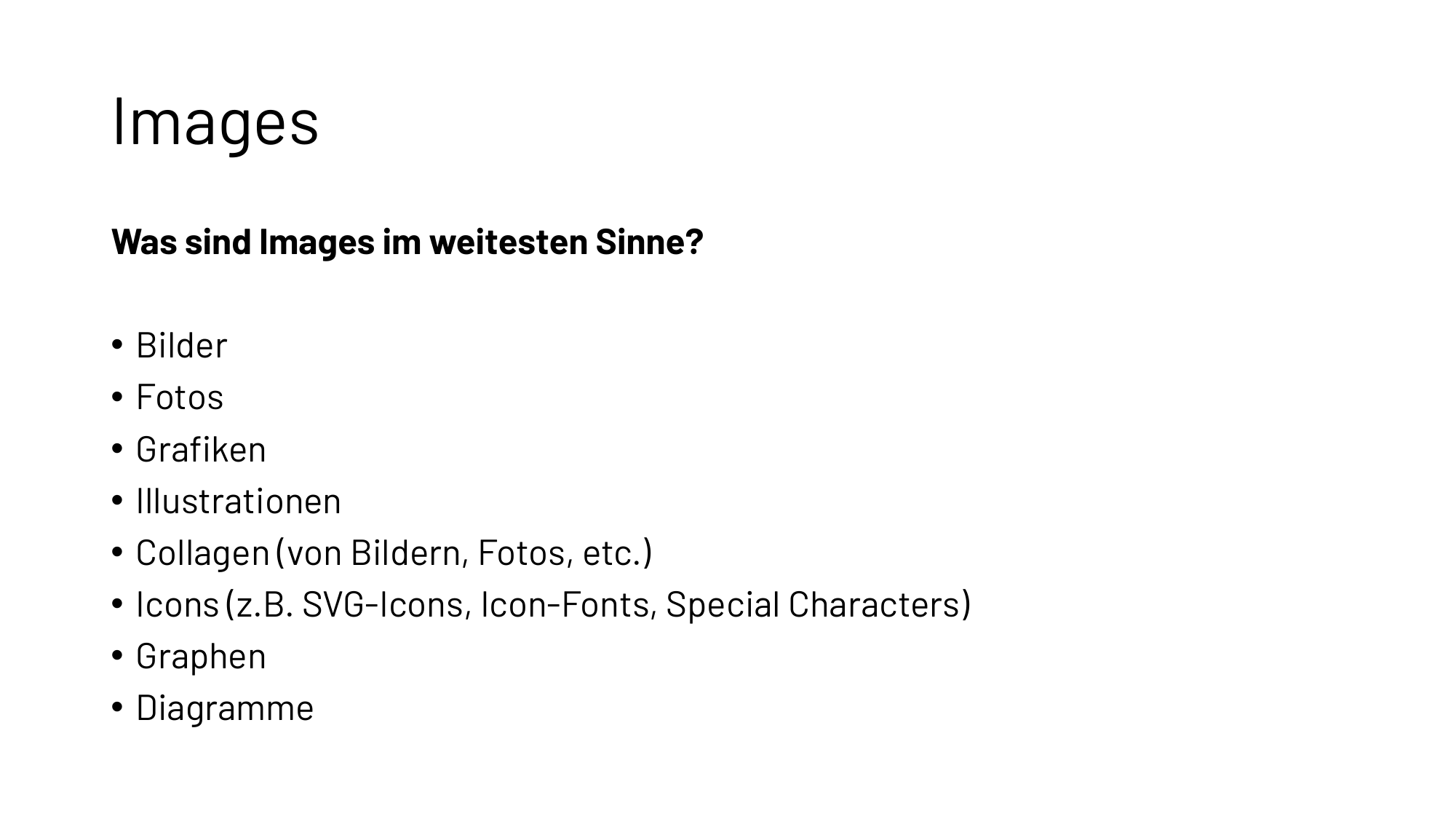

# Images
Was sind Images im weitesten Sinne?

Bilder
Fotos
Grafiken
Illustrationen
Collagen (von Bildern, Fotos, etc.)
Icons (z.B. SVG-Icons, Icon-Fonts, Special Characters)
Graphen
Diagramme